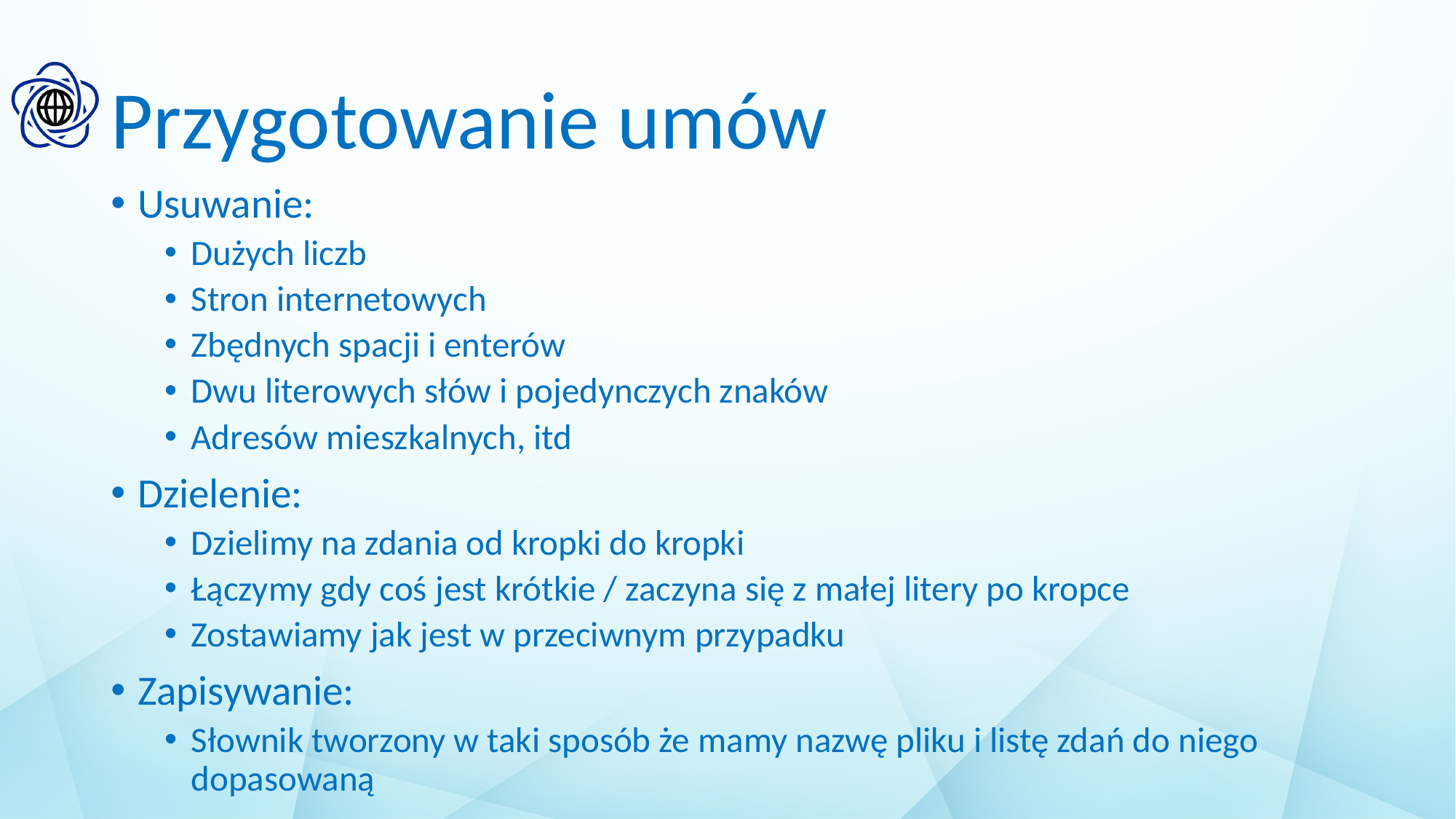

# Przygotowanie umów
Usuwanie:
Dużych liczb
Stron internetowych
Zbędnych spacji i enterów
Dwu literowych słów i pojedynczych znaków
Adresów mieszkalnych, itd
Dzielenie:
Dzielimy na zdania od kropki do kropki
Łączymy gdy coś jest krótkie / zaczyna się z małej litery po kropce
Zostawiamy jak jest w przeciwnym przypadku
Zapisywanie:
Słownik tworzony w taki sposób że mamy nazwę pliku i listę zdań do niego dopasowaną